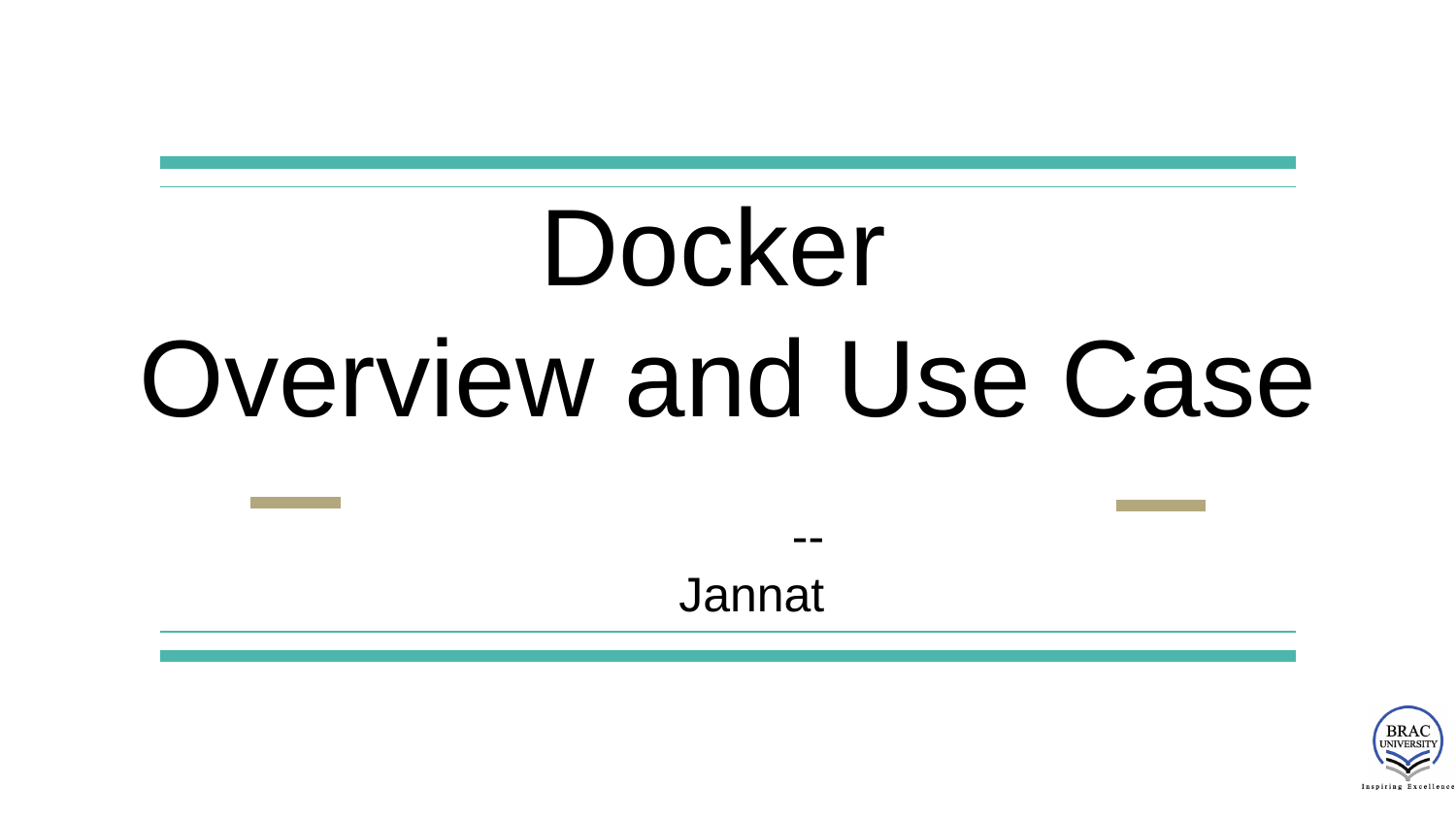

# Docker
Overview and Use Case
                             --Jannat